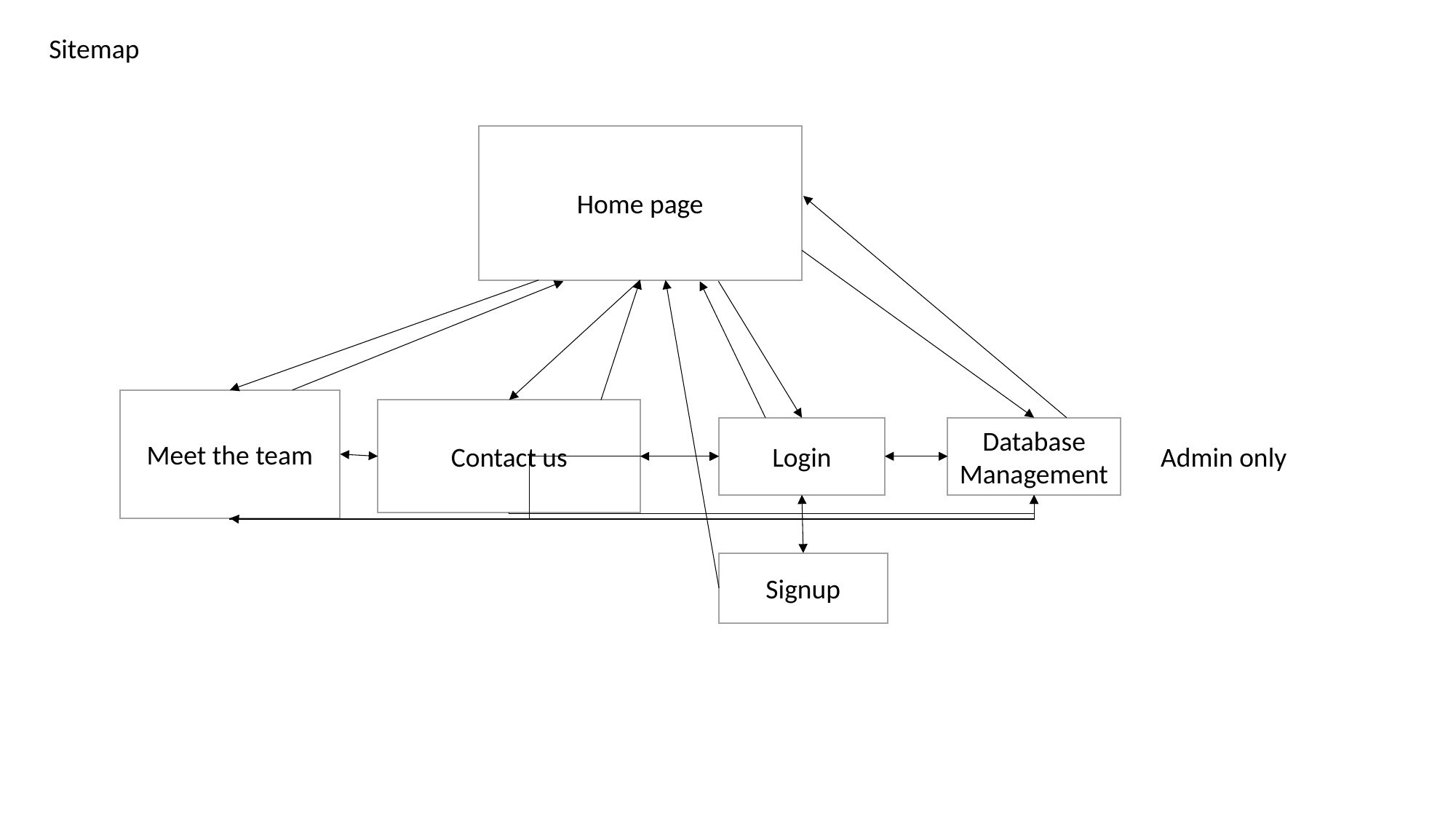

Sitemap
Home page
Meet the team
Contact us
Login
Database Management
Admin only
Signup